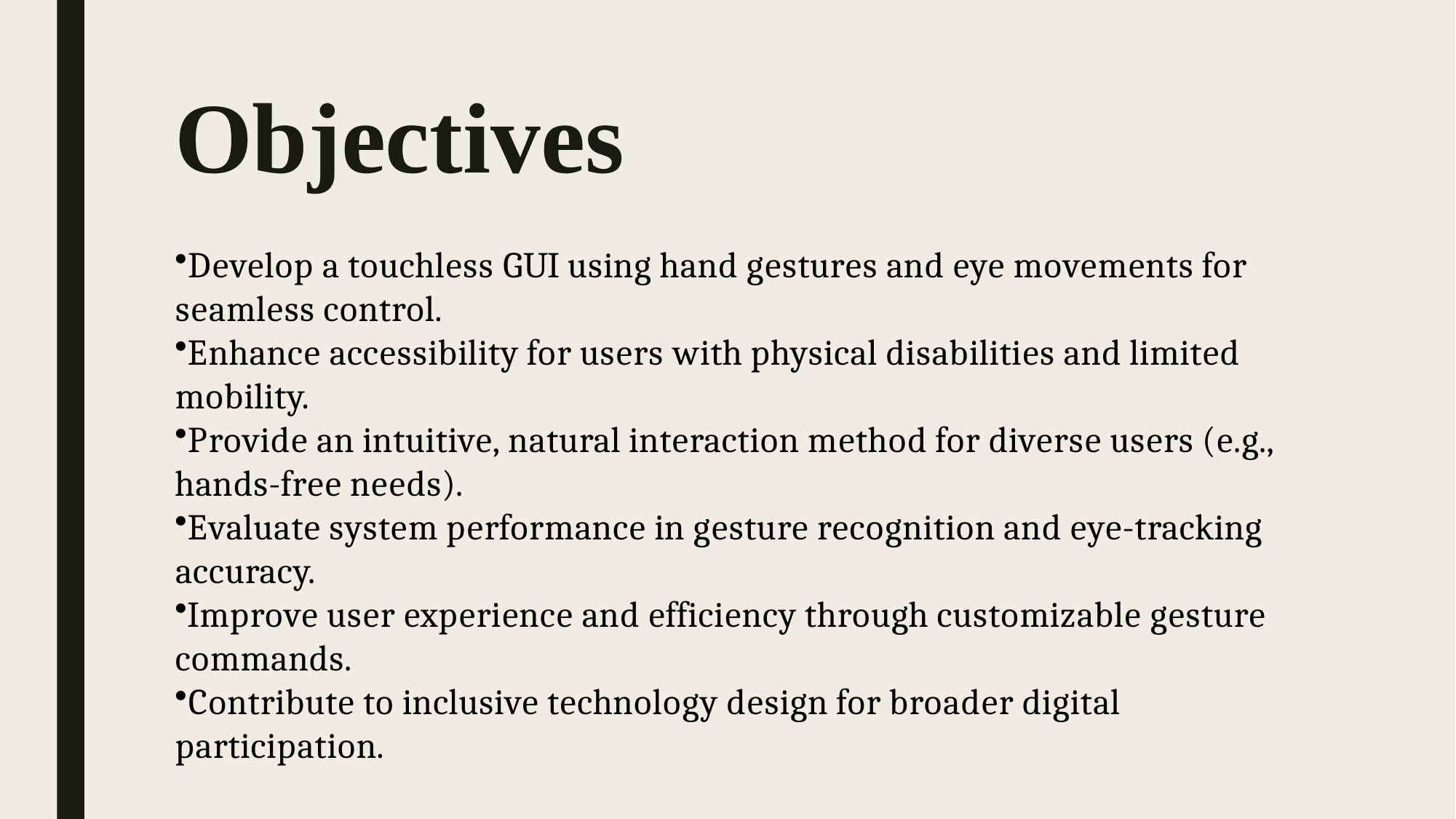

# Objectives

Develop a touchless GUI using hand gestures and eye movements for seamless control.
Enhance accessibility for users with physical disabilities and limited mobility.
Provide an intuitive, natural interaction method for diverse users (e.g., hands-free needs).
Evaluate system performance in gesture recognition and eye-tracking accuracy.
Improve user experience and efficiency through customizable gesture commands.
Contribute to inclusive technology design for broader digital participation.